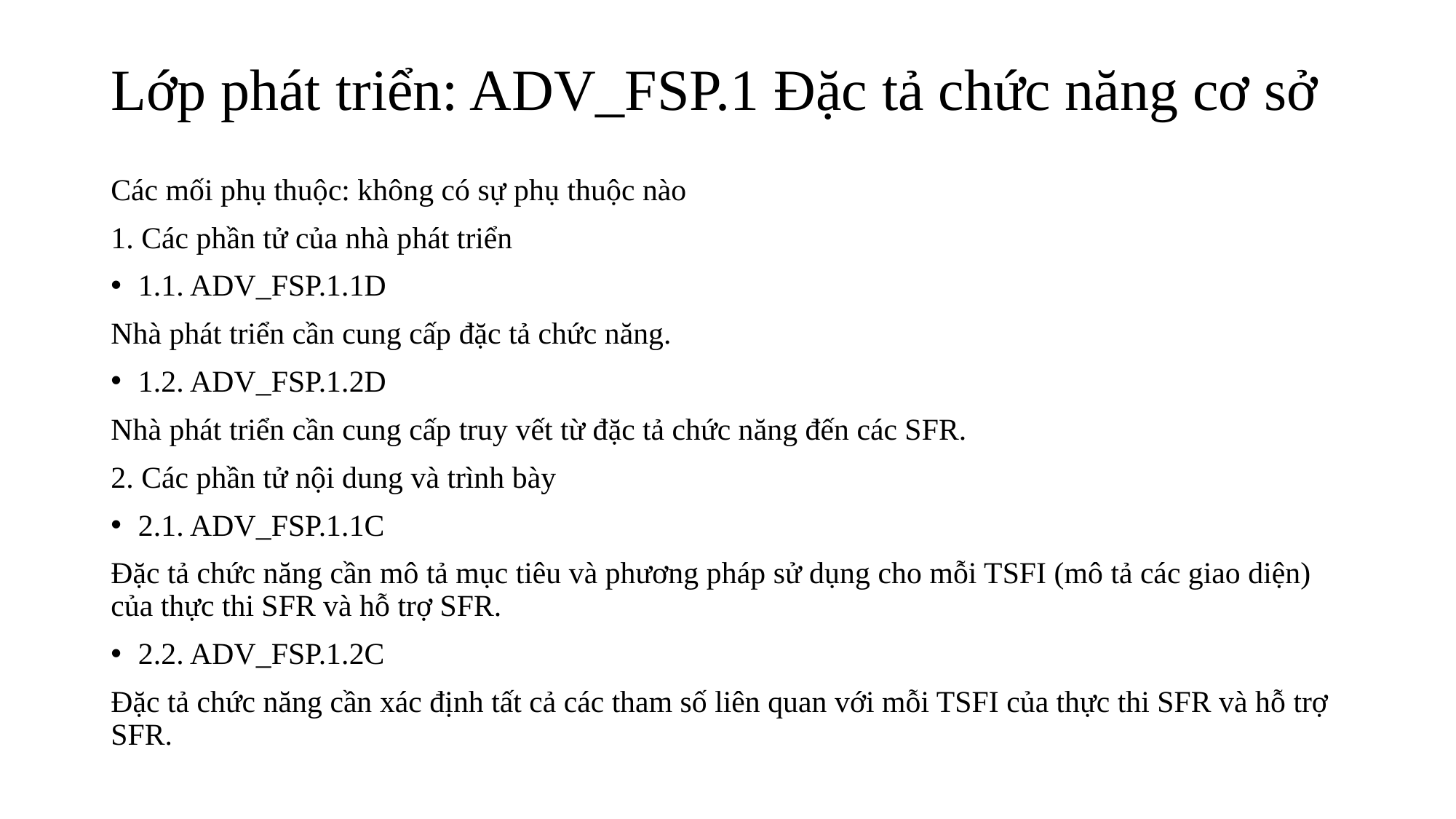

# Lớp phát triển: ADV_FSP.1 Đặc tả chức năng cơ sở
Các mối phụ thuộc: không có sự phụ thuộc nào
1. Các phần tử của nhà phát triển
1.1. ADV_FSP.1.1D
Nhà phát triển cần cung cấp đặc tả chức năng.
1.2. ADV_FSP.1.2D
Nhà phát triển cần cung cấp truy vết từ đặc tả chức năng đến các SFR.
2. Các phần tử nội dung và trình bày
2.1. ADV_FSP.1.1C
Đặc tả chức năng cần mô tả mục tiêu và phương pháp sử dụng cho mỗi TSFI (mô tả các giao diện) của thực thi SFR và hỗ trợ SFR.
2.2. ADV_FSP.1.2C
Đặc tả chức năng cần xác định tất cả các tham số liên quan với mỗi TSFI của thực thi SFR và hỗ trợ SFR.